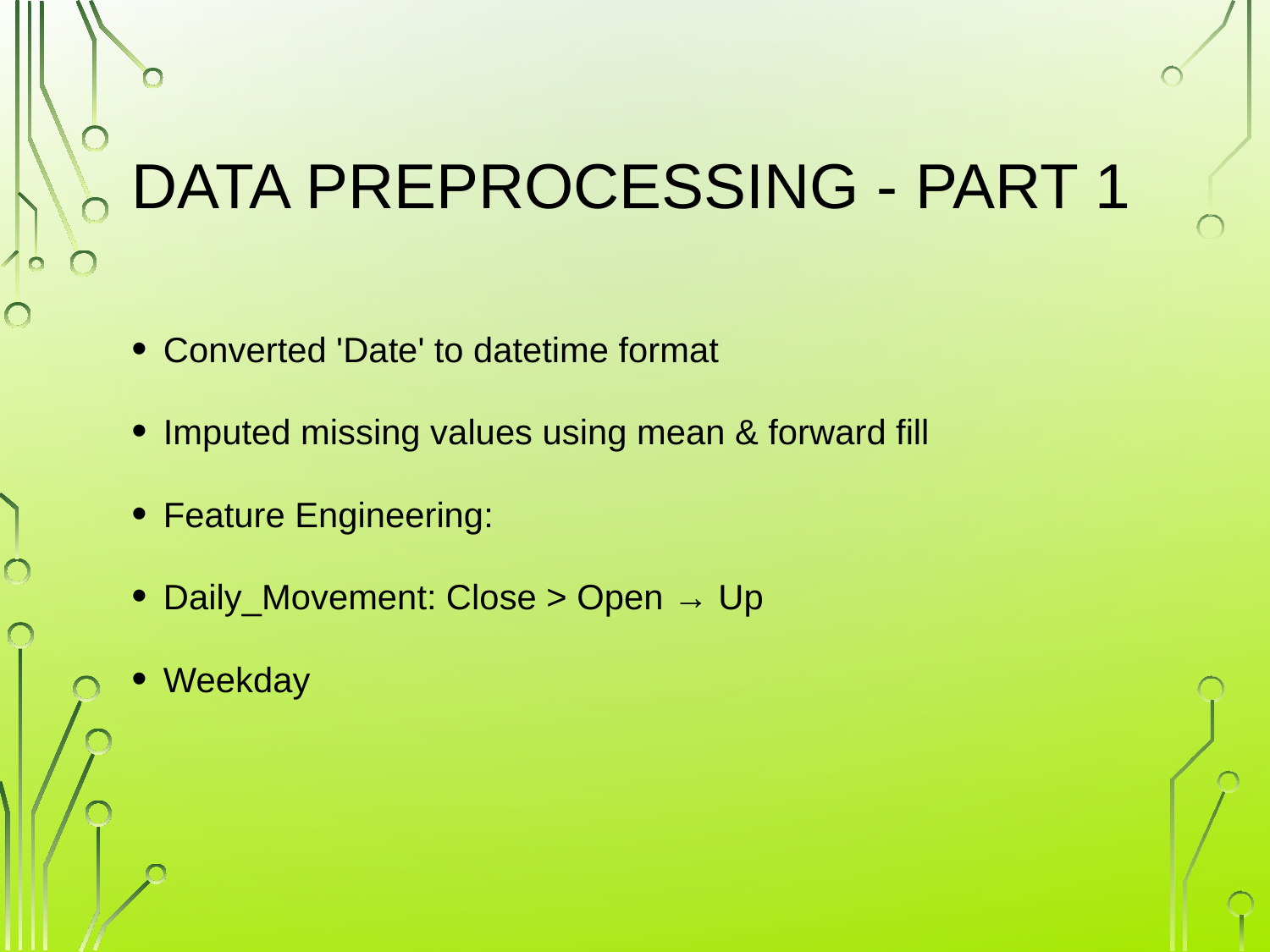

# Data Preprocessing - Part 1
Converted 'Date' to datetime format
Imputed missing values using mean & forward fill
Feature Engineering:
Daily_Movement: Close > Open → Up
Weekday